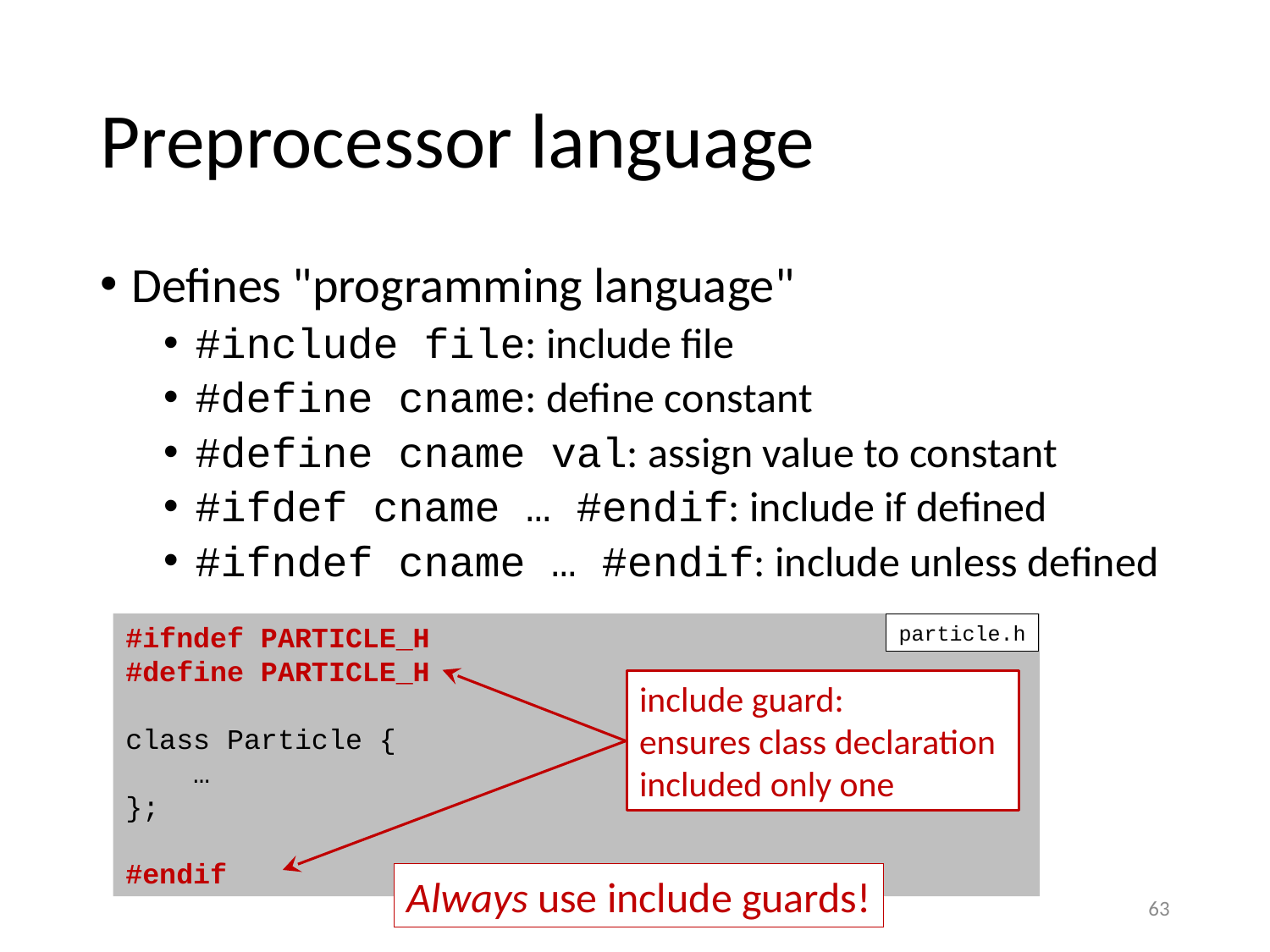

# Preprocessor language
Defines "programming language"
#include file: include file
#define cname: define constant
#define cname val: assign value to constant
#ifdef cname … #endif: include if defined
#ifndef cname … #endif: include unless defined
#ifndef PARTICLE_H
#define PARTICLE_H

class Particle {
    …
};

#endif
particle.h
include guard:
ensures class declaration
included only one
Always use include guards!
63